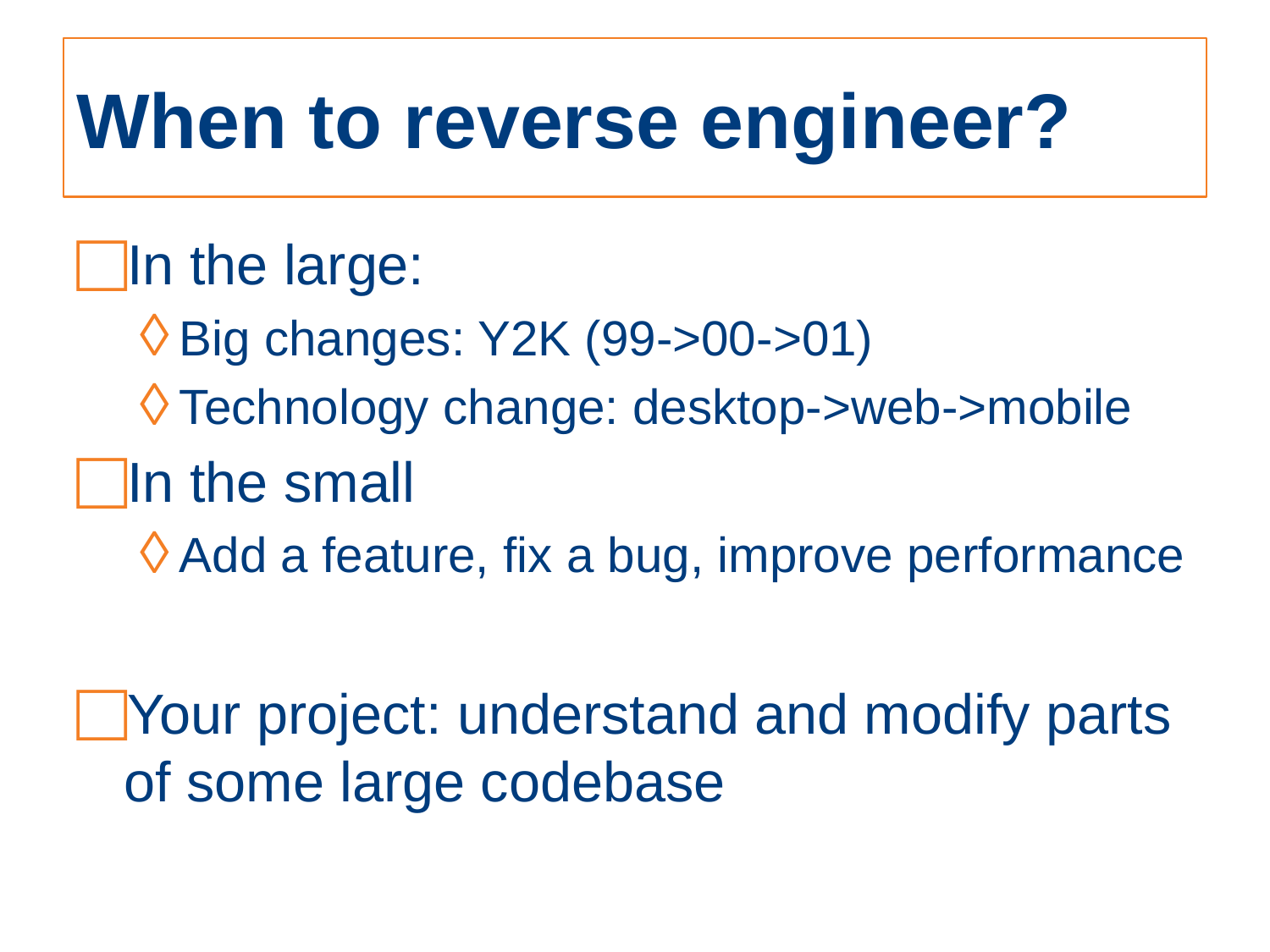

# When to reverse engineer?
In the large:
Big changes: Y2K (99->00->01)
Technology change: desktop->web->mobile
In the small
Add a feature, fix a bug, improve performance

Your project: understand and modify parts of some large codebase